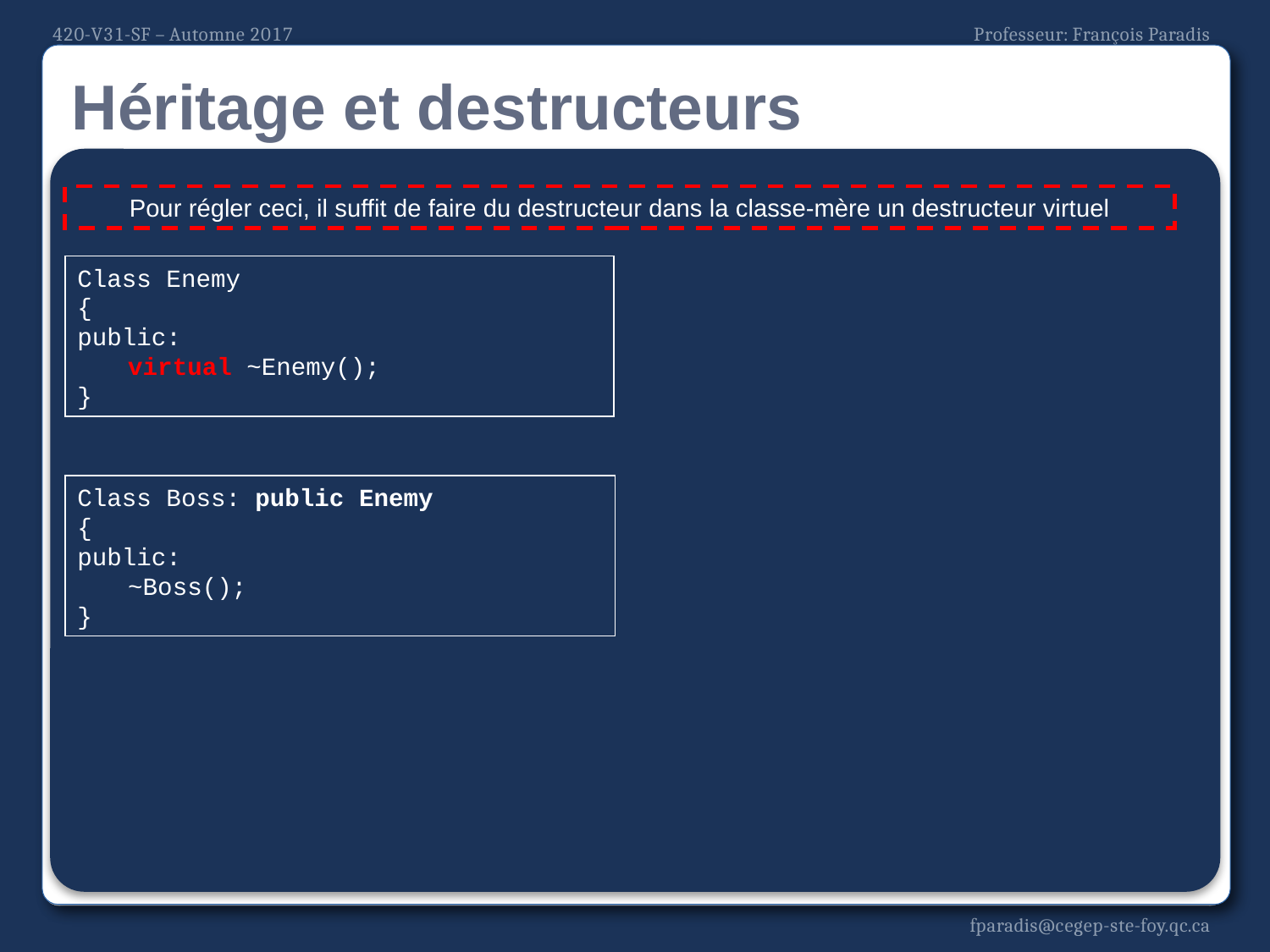

# Héritage et destructeurs
Pour régler ceci, il suffit de faire du destructeur dans la classe-mère un destructeur virtuel
Class Enemy
{
public:
	virtual ~Enemy();
}
Class Boss: public Enemy
{
public:
	~Boss();
}